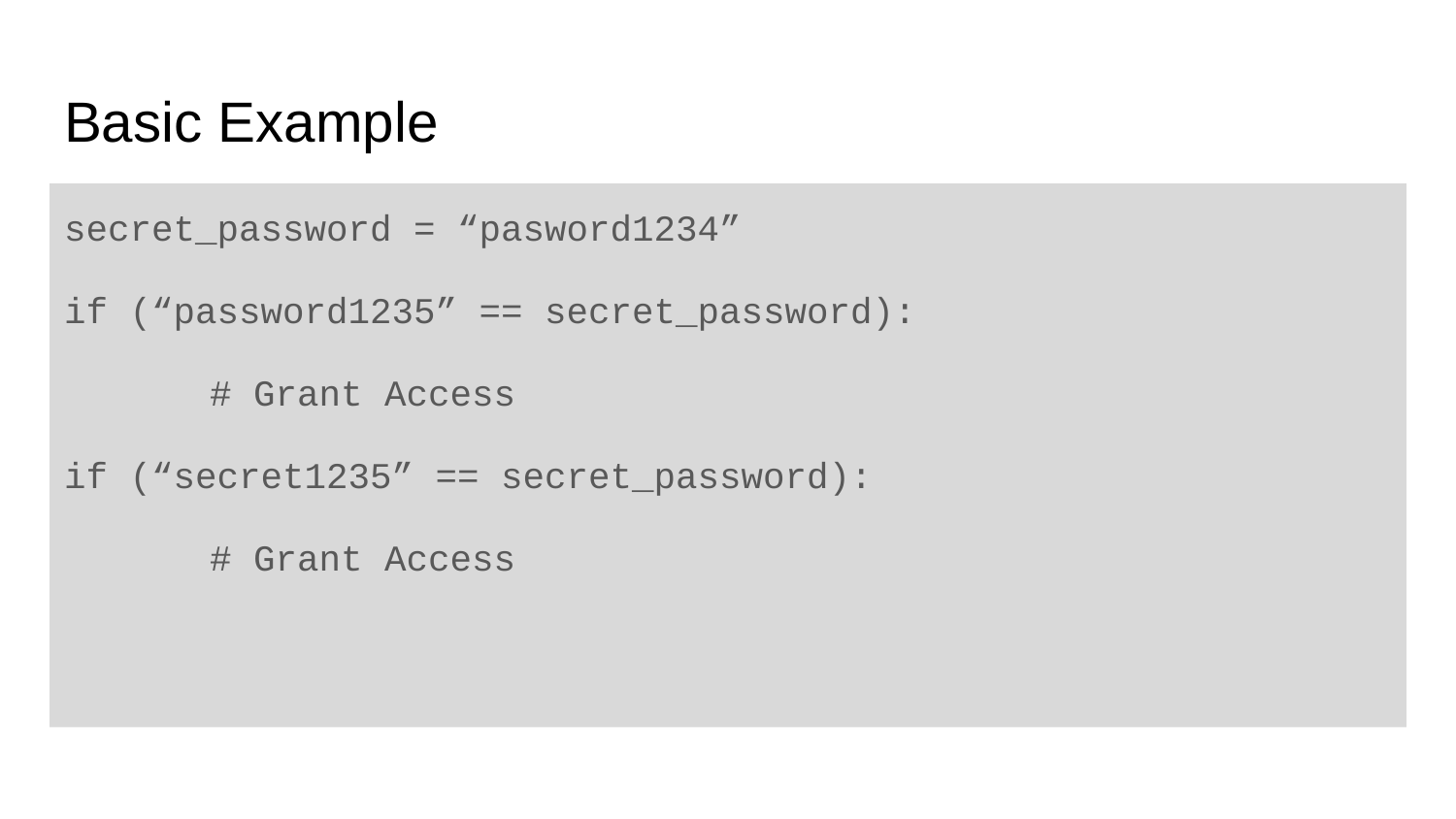

# Basic Example
secret_password = “pasword1234”
if (“password1235” == secret_password):
	# Grant Access
if (“secret1235” == secret_password):
	# Grant Access